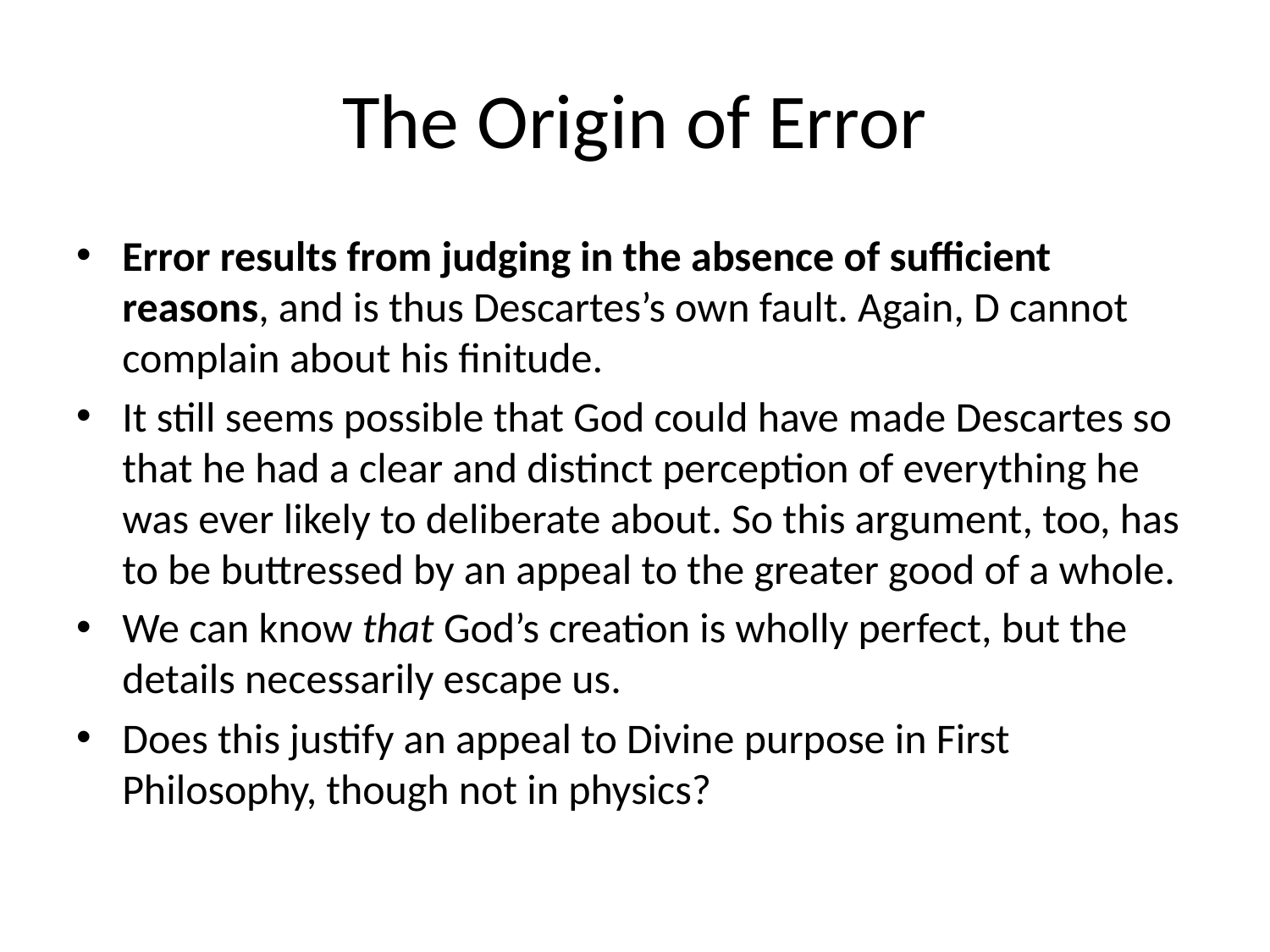

# The Origin of Error
Error results from judging in the absence of sufficient reasons, and is thus Descartes’s own fault. Again, D cannot complain about his finitude.
It still seems possible that God could have made Descartes so that he had a clear and distinct perception of everything he was ever likely to deliberate about. So this argument, too, has to be buttressed by an appeal to the greater good of a whole.
We can know that God’s creation is wholly perfect, but the details necessarily escape us.
Does this justify an appeal to Divine purpose in First Philosophy, though not in physics?